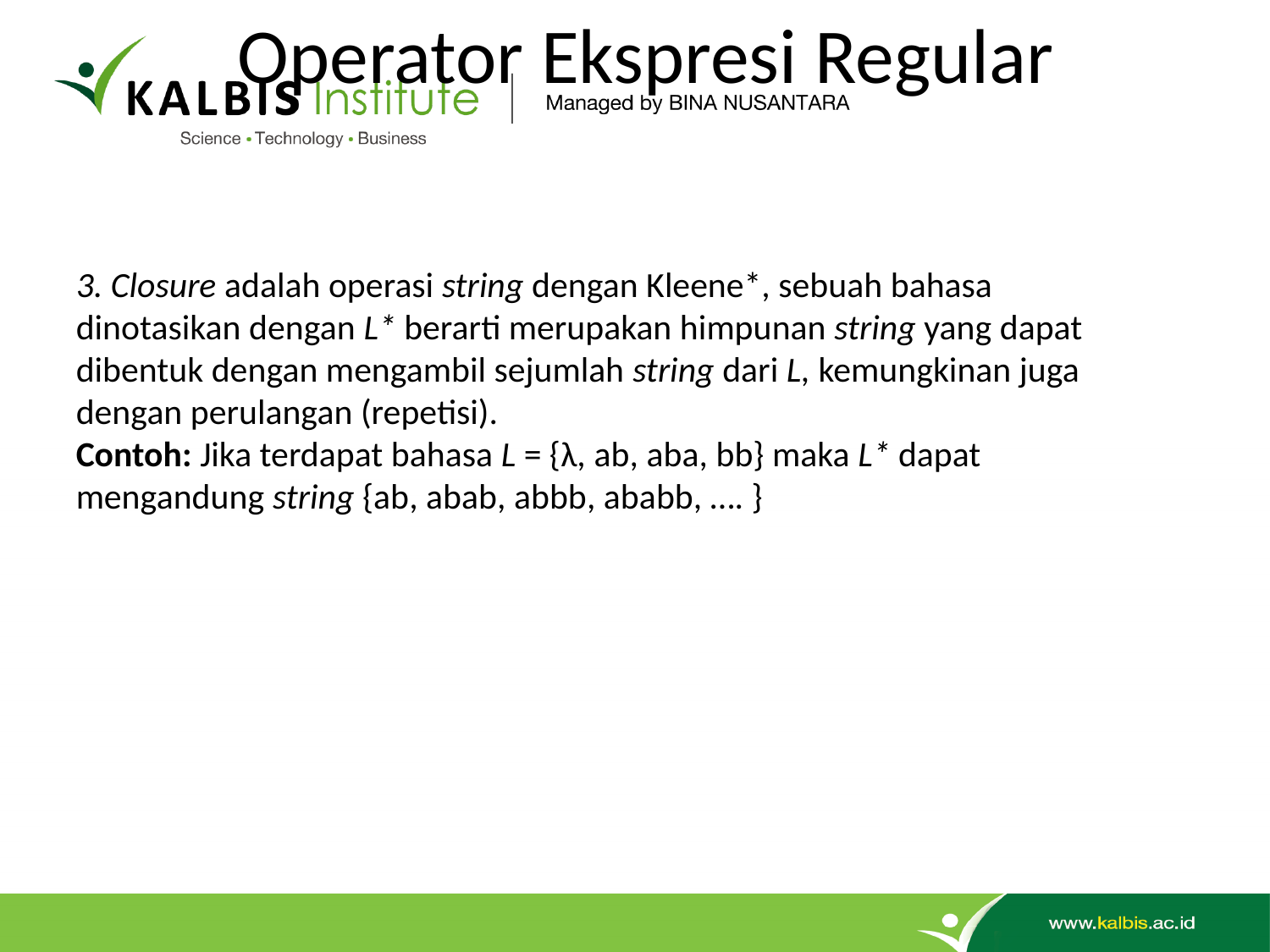

# Operator Ekspresi Regular
3. Closure adalah operasi string dengan Kleene*, sebuah bahasa
dinotasikan dengan L* berarti merupakan himpunan string yang dapat
dibentuk dengan mengambil sejumlah string dari L, kemungkinan juga
dengan perulangan (repetisi).
Contoh: Jika terdapat bahasa L = {λ, ab, aba, bb} maka L* dapat
mengandung string {ab, abab, abbb, ababb, …. }